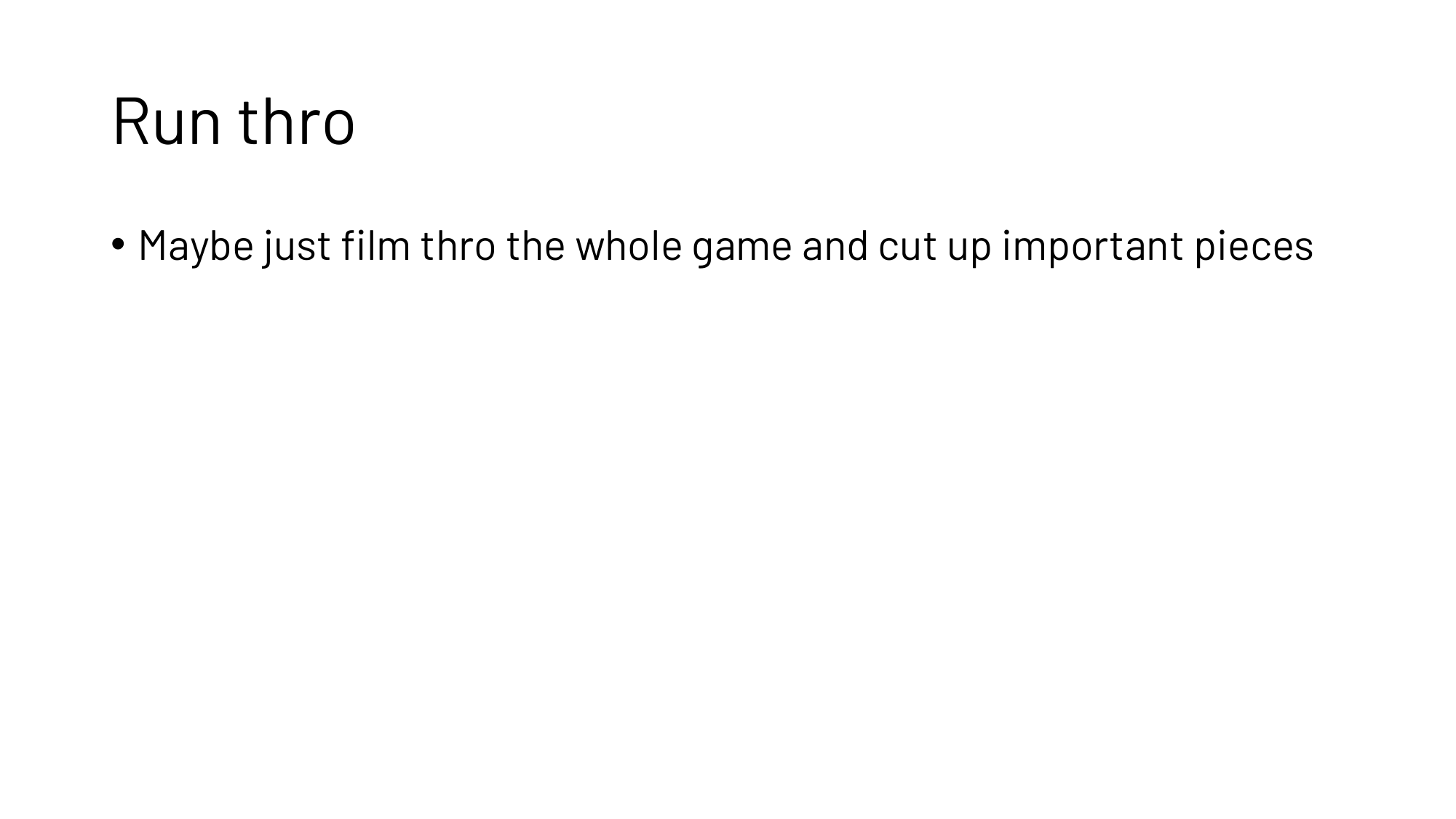

# Run thro
Maybe just film thro the whole game and cut up important pieces